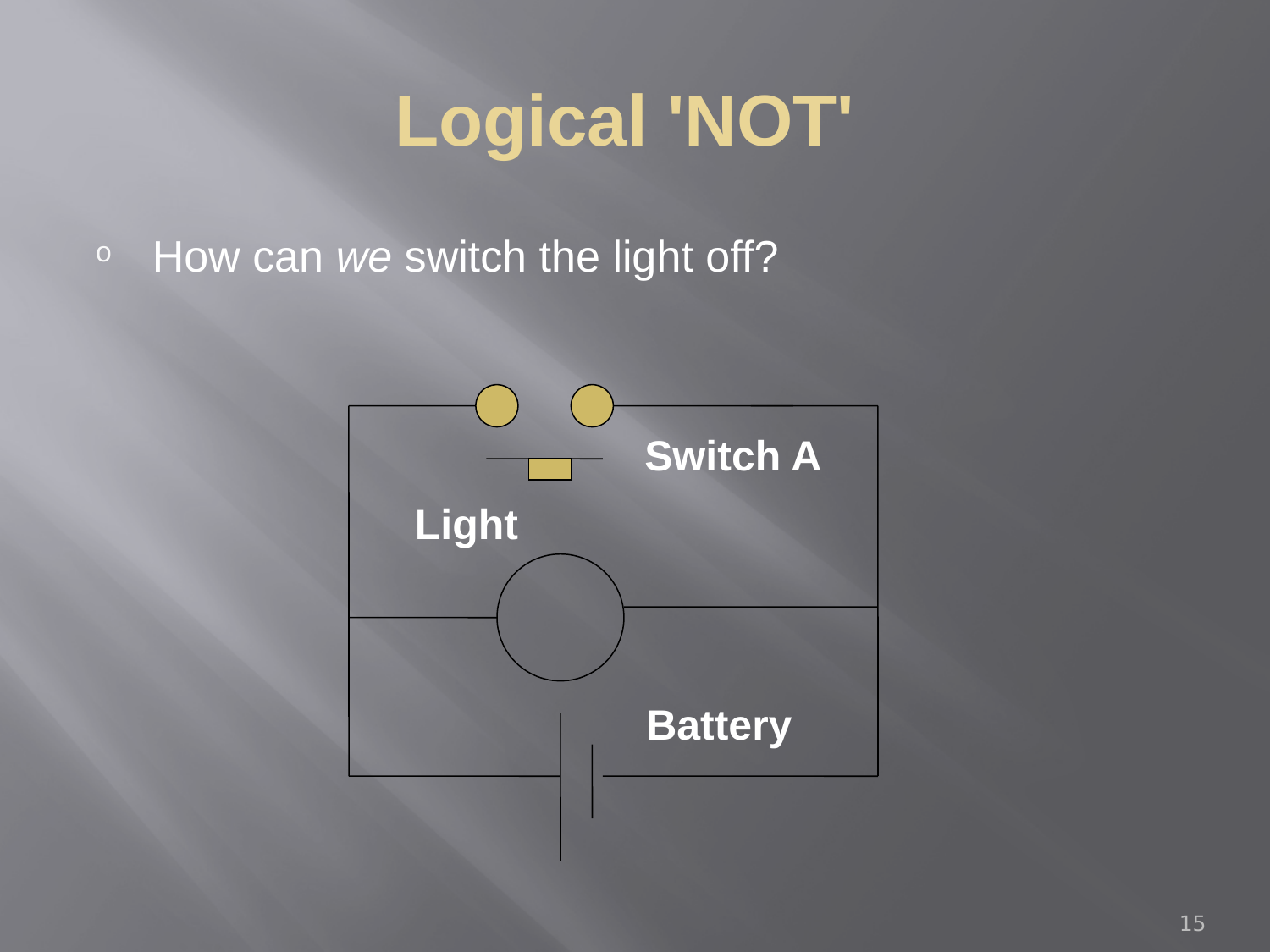

Logical 'NOT'
How can we switch the light off?

Switch A

Light

Battery

15